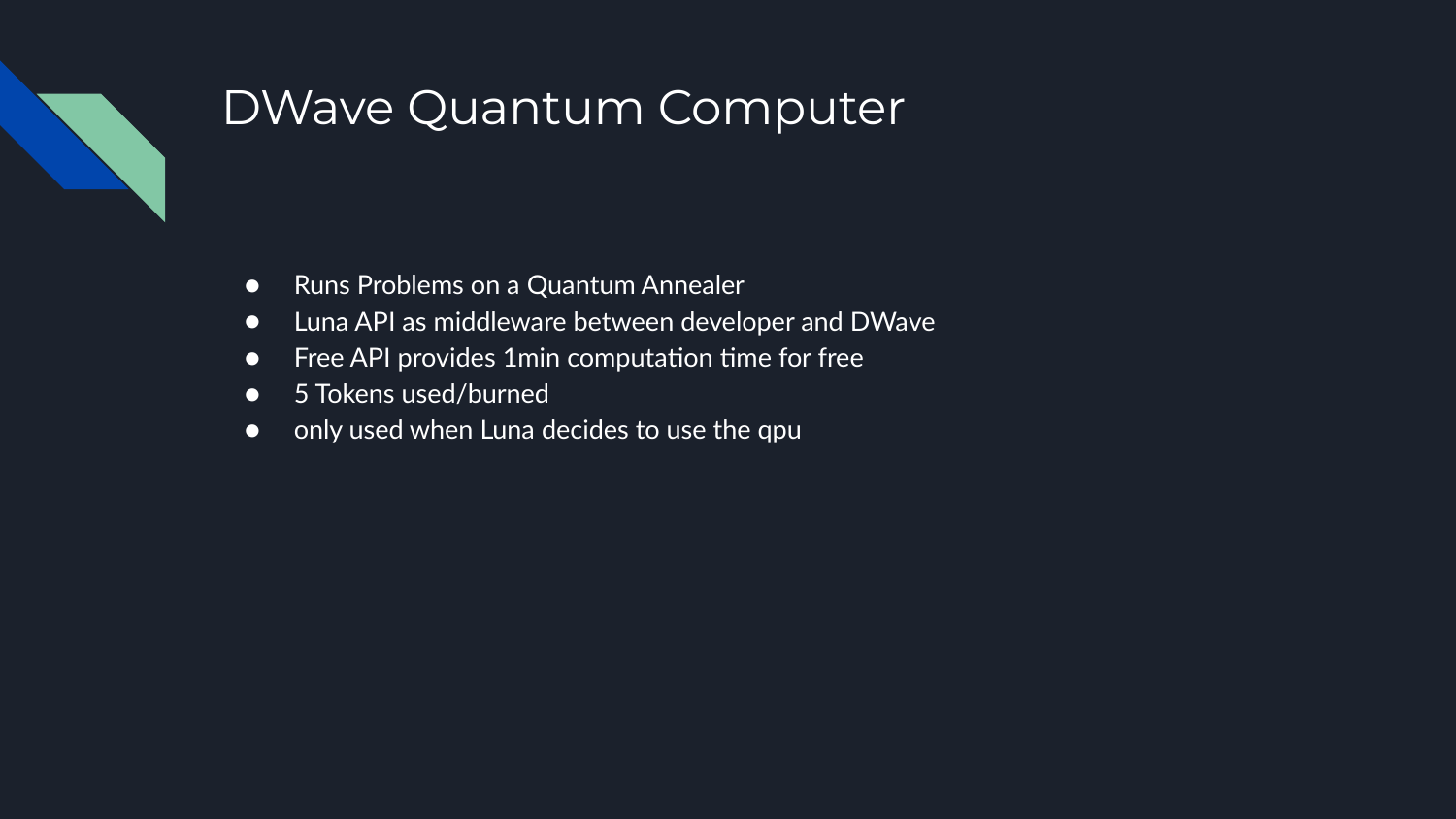

# DWave Quantum Computer
Runs Problems on a Quantum Annealer
Luna API as middleware between developer and DWave
Free API provides 1min computation time for free
5 Tokens used/burned
only used when Luna decides to use the qpu